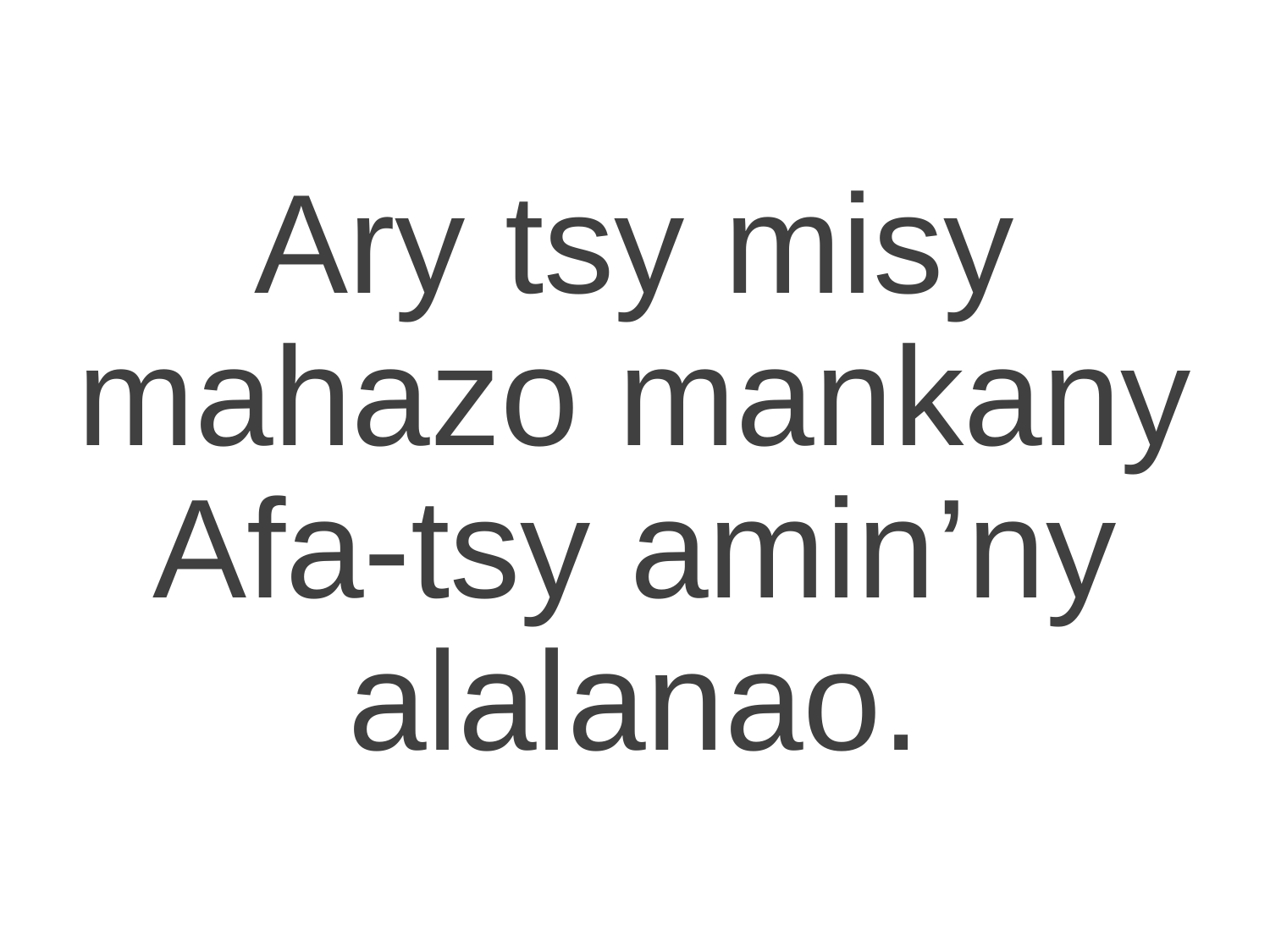

Ary tsy misy mahazo mankany
Afa-tsy amin’ny alalanao.